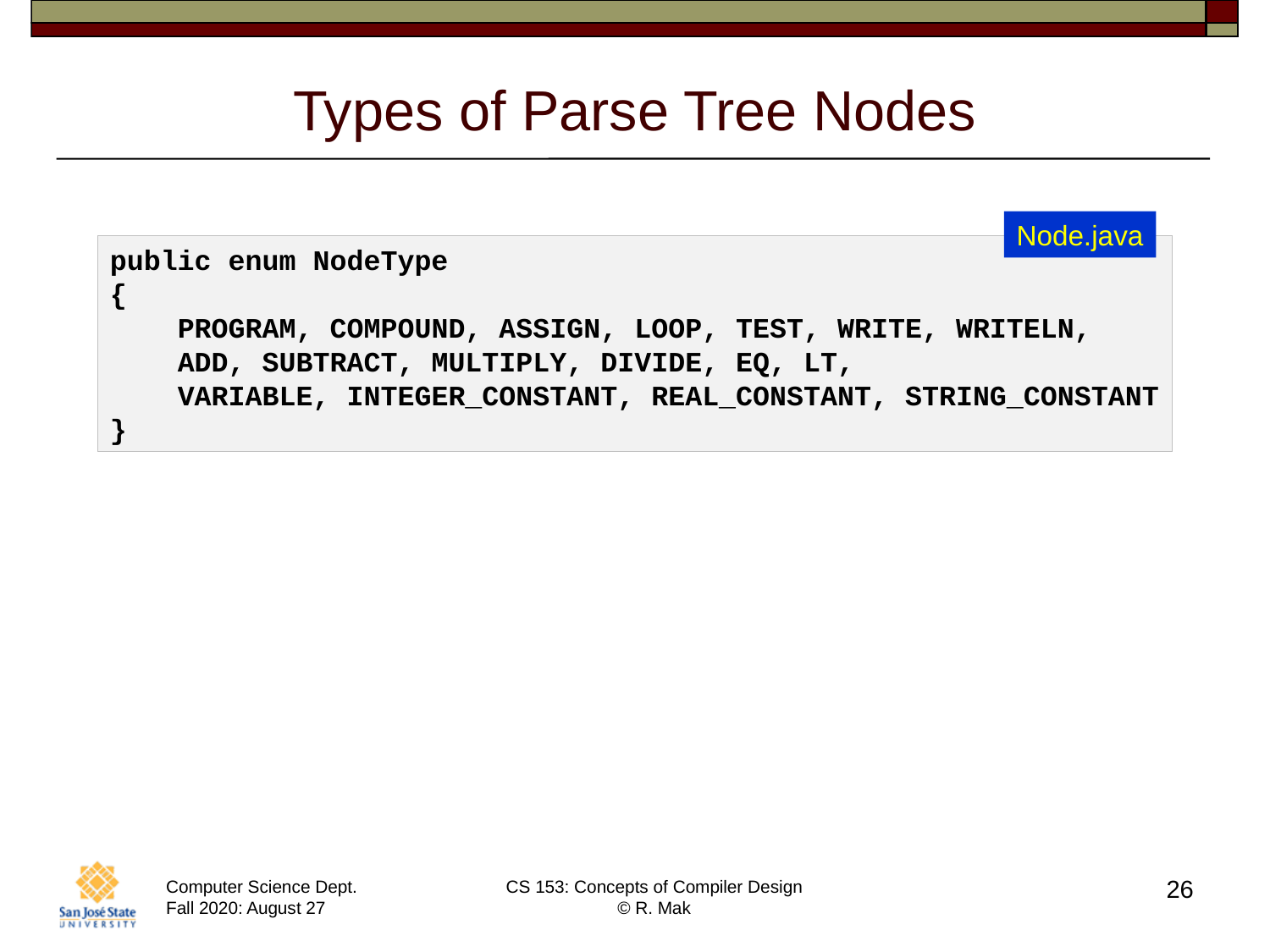

# Types of Parse Tree Nodes
Node.java
public enum NodeType
{
    PROGRAM, COMPOUND, ASSIGN, LOOP, TEST, WRITE, WRITELN,
    ADD, SUBTRACT, MULTIPLY, DIVIDE, EQ, LT,
    VARIABLE, INTEGER_CONSTANT, REAL_CONSTANT, STRING_CONSTANT
}
26